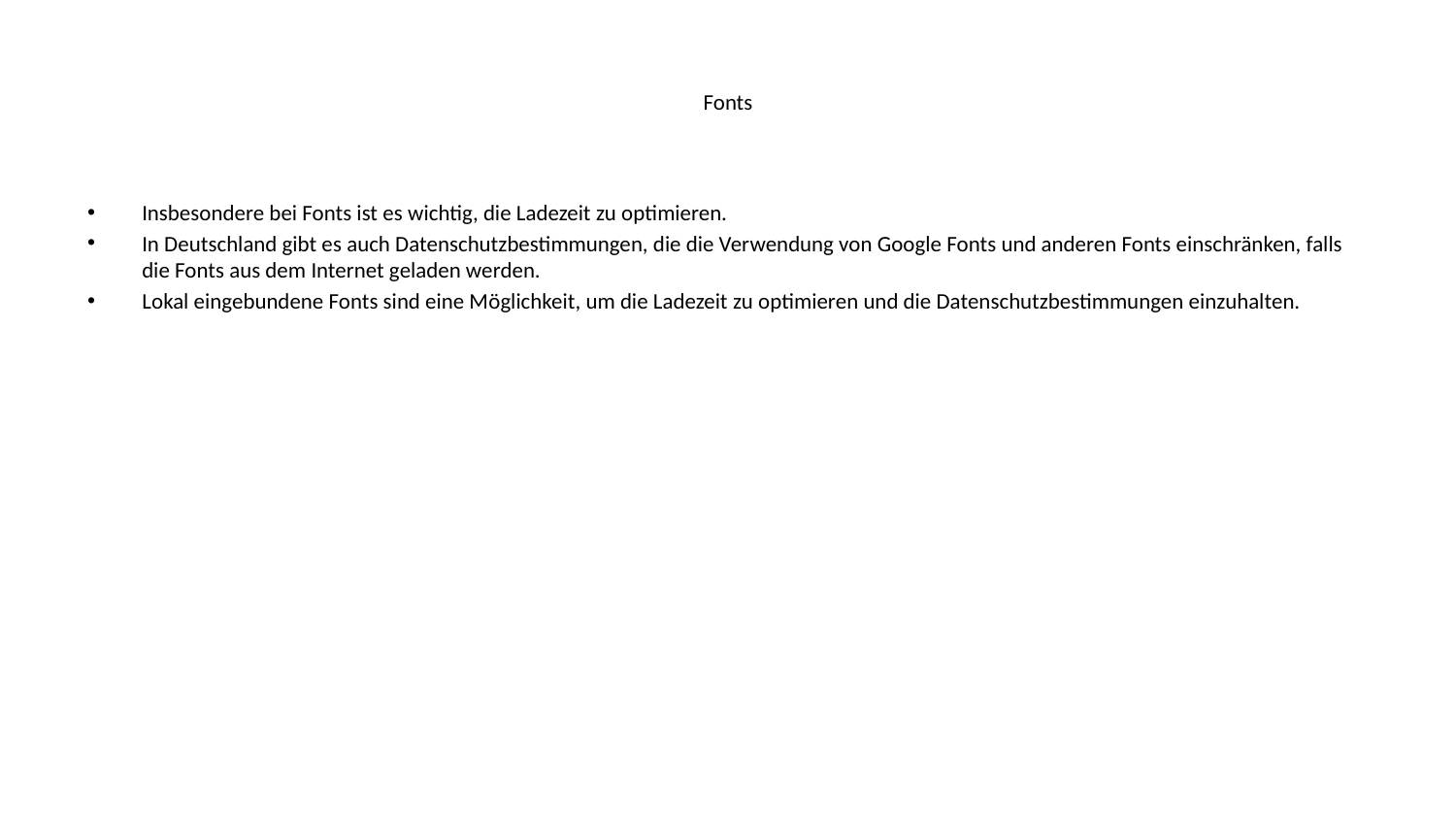

# Fonts
Insbesondere bei Fonts ist es wichtig, die Ladezeit zu optimieren.
In Deutschland gibt es auch Datenschutzbestimmungen, die die Verwendung von Google Fonts und anderen Fonts einschränken, falls die Fonts aus dem Internet geladen werden.
Lokal eingebundene Fonts sind eine Möglichkeit, um die Ladezeit zu optimieren und die Datenschutzbestimmungen einzuhalten.